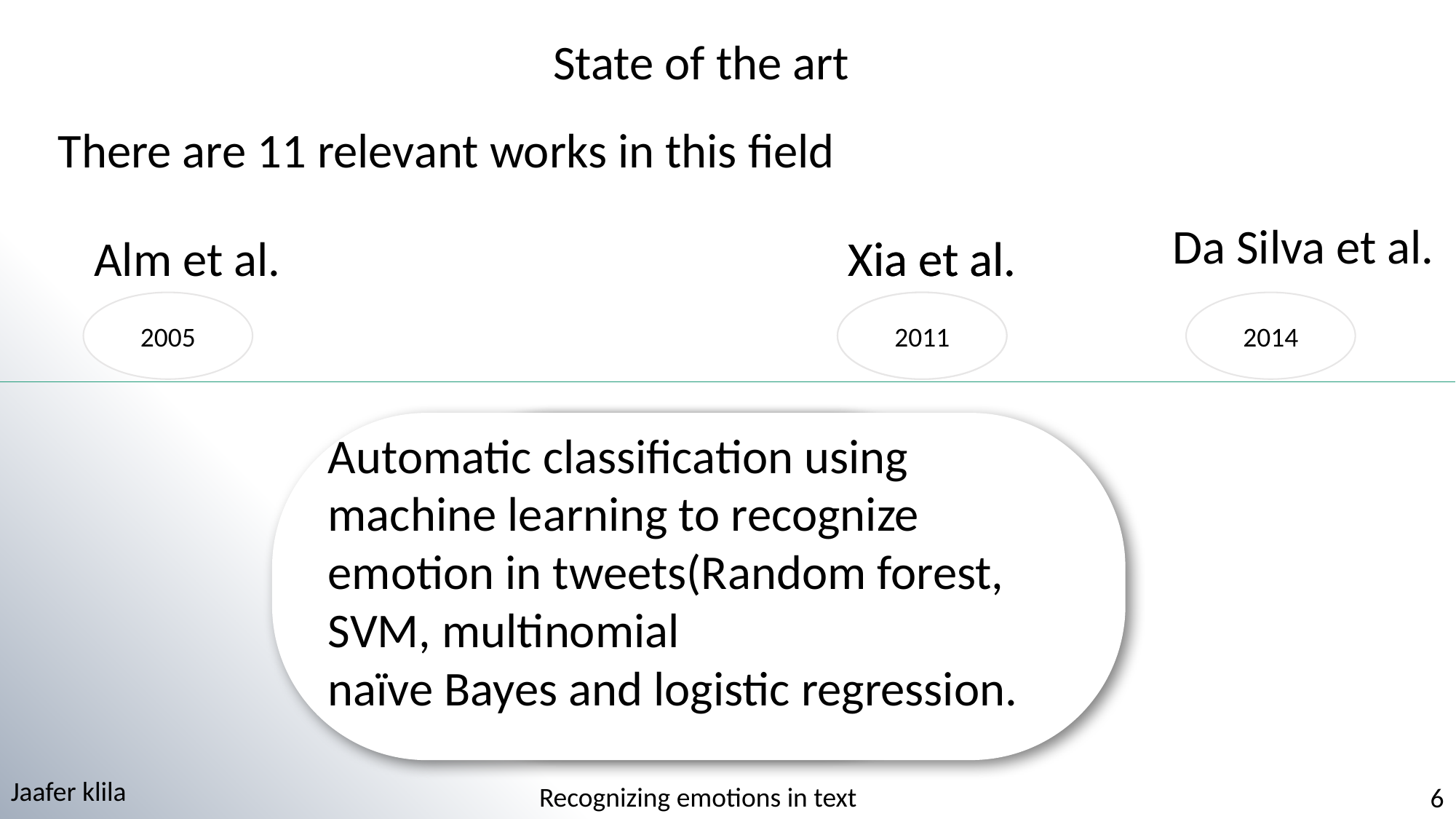

State of the art
There are 11 relevant works in this field
Da Silva et al.
Xia et al.
Alm et al.
Xia et al.
2011
2014
2011
2005
Automatic classification using machine learning to recognize emotion in tweets(Random forest, SVM, multinomial
naïve Bayes and logistic regression.

Create a method to identify the polarity of a sentence in a text

Automatic classification using machine learning
Focus on sentences in children’s fairy tales.

Jaafer klila
Recognizing emotions in text
6